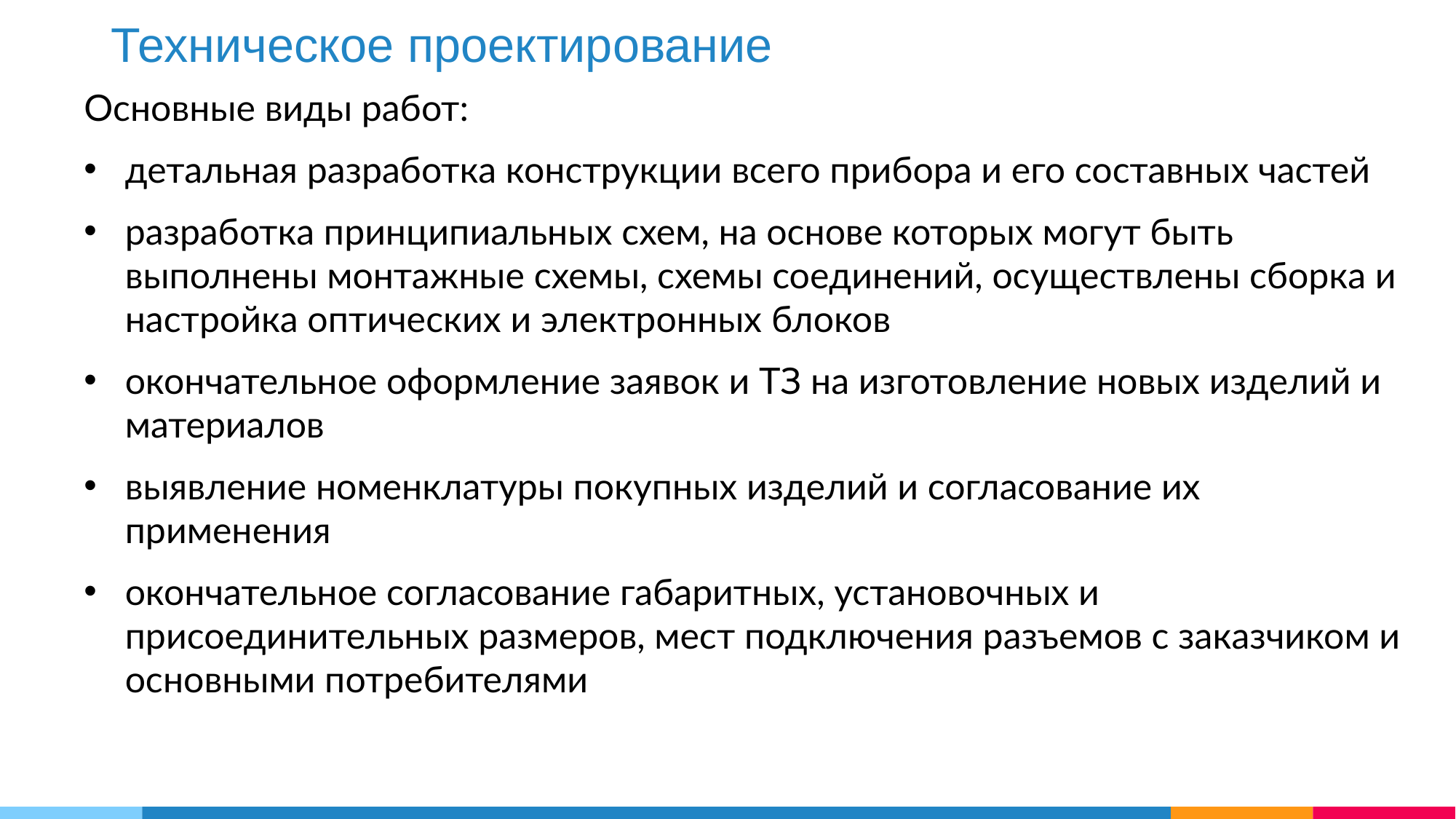

Техническое проектирование

Основные виды работ:
детальная разработка конструкции всего прибора и его составных частей
разработка принципиальных схем, на основе которых могут быть выполнены монтажные схемы, схемы соединений, осуществлены сборка и настройка оптических и электронных блоков
окончательное оформление заявок и ТЗ на изготовление новых изделий и материалов
выявление номенклатуры покупных изделий и согласование их применения
окончательное согласование габаритных, установочных и присоединительных размеров, мест подключения разъемов с заказчиком и основными потребителями